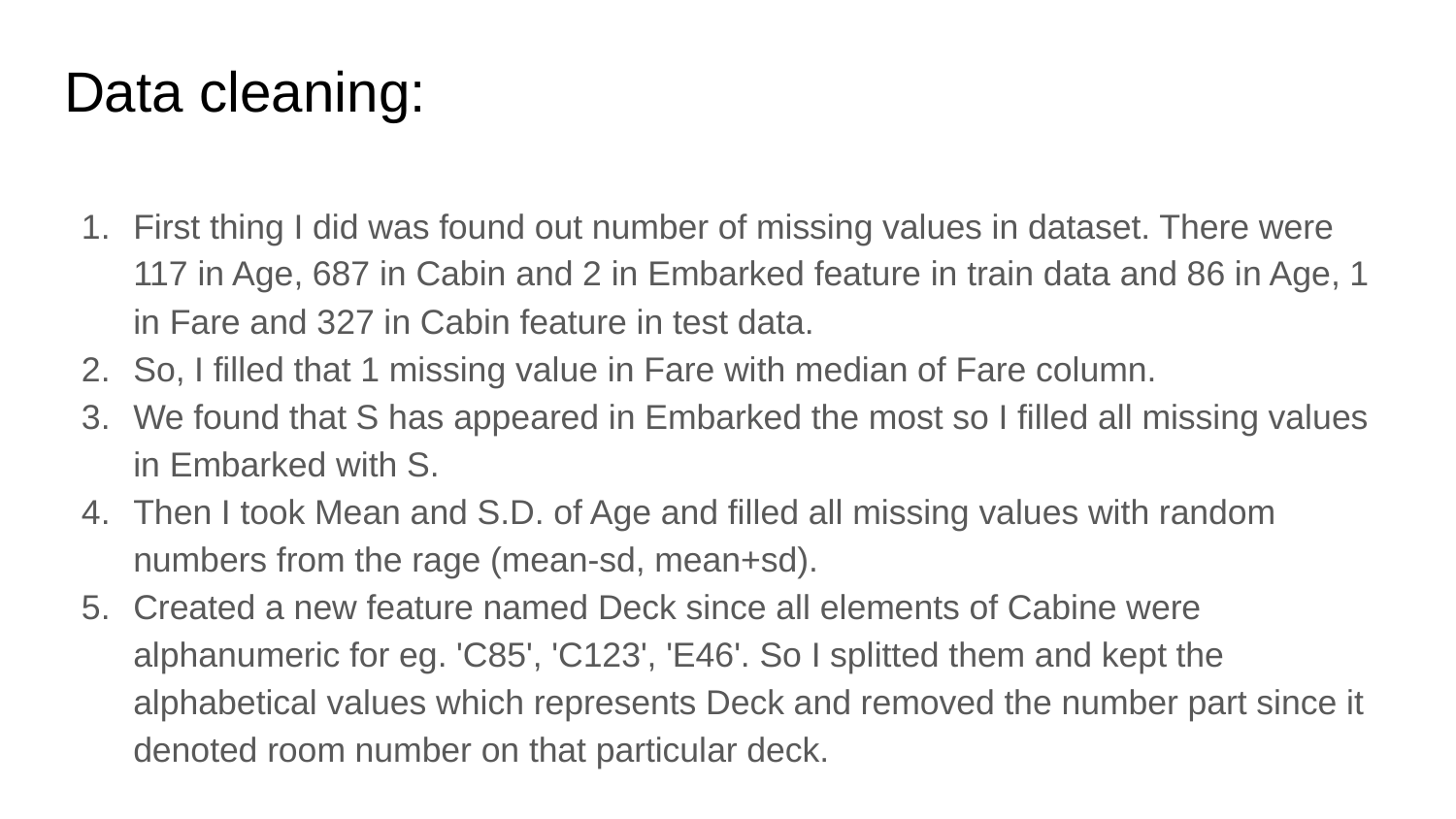

# Data cleaning:
First thing I did was found out number of missing values in dataset. There were 117 in Age, 687 in Cabin and 2 in Embarked feature in train data and 86 in Age, 1 in Fare and 327 in Cabin feature in test data.
So, I filled that 1 missing value in Fare with median of Fare column.
We found that S has appeared in Embarked the most so I filled all missing values in Embarked with S.
Then I took Mean and S.D. of Age and filled all missing values with random numbers from the rage (mean-sd, mean+sd).
Created a new feature named Deck since all elements of Cabine were alphanumeric for eg. 'C85', 'C123', 'E46'. So I splitted them and kept the alphabetical values which represents Deck and removed the number part since it denoted room number on that particular deck.